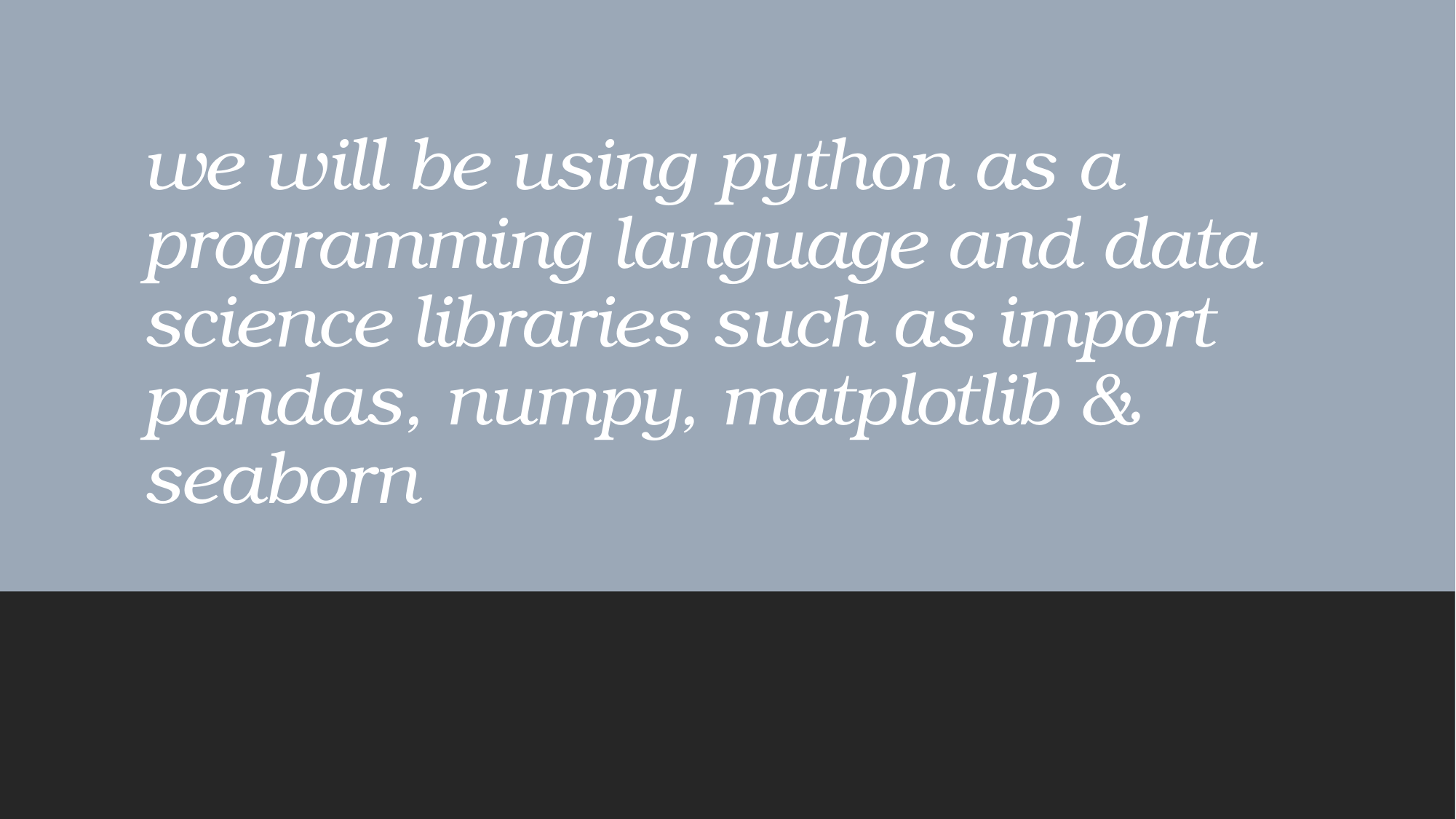

# we will be using python as a programming language and data science libraries such as import pandas, numpy, matplotlib & seaborn